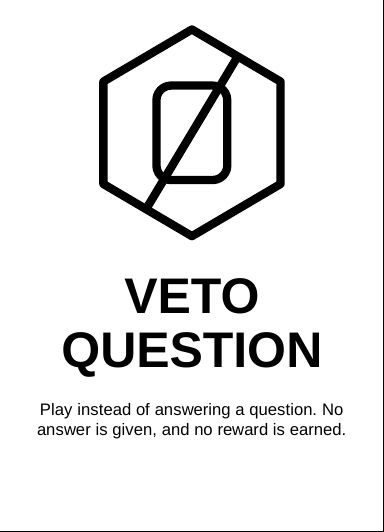

# VETO QUESTION
Play instead of answering a question. No answer is given, and no reward is earned.